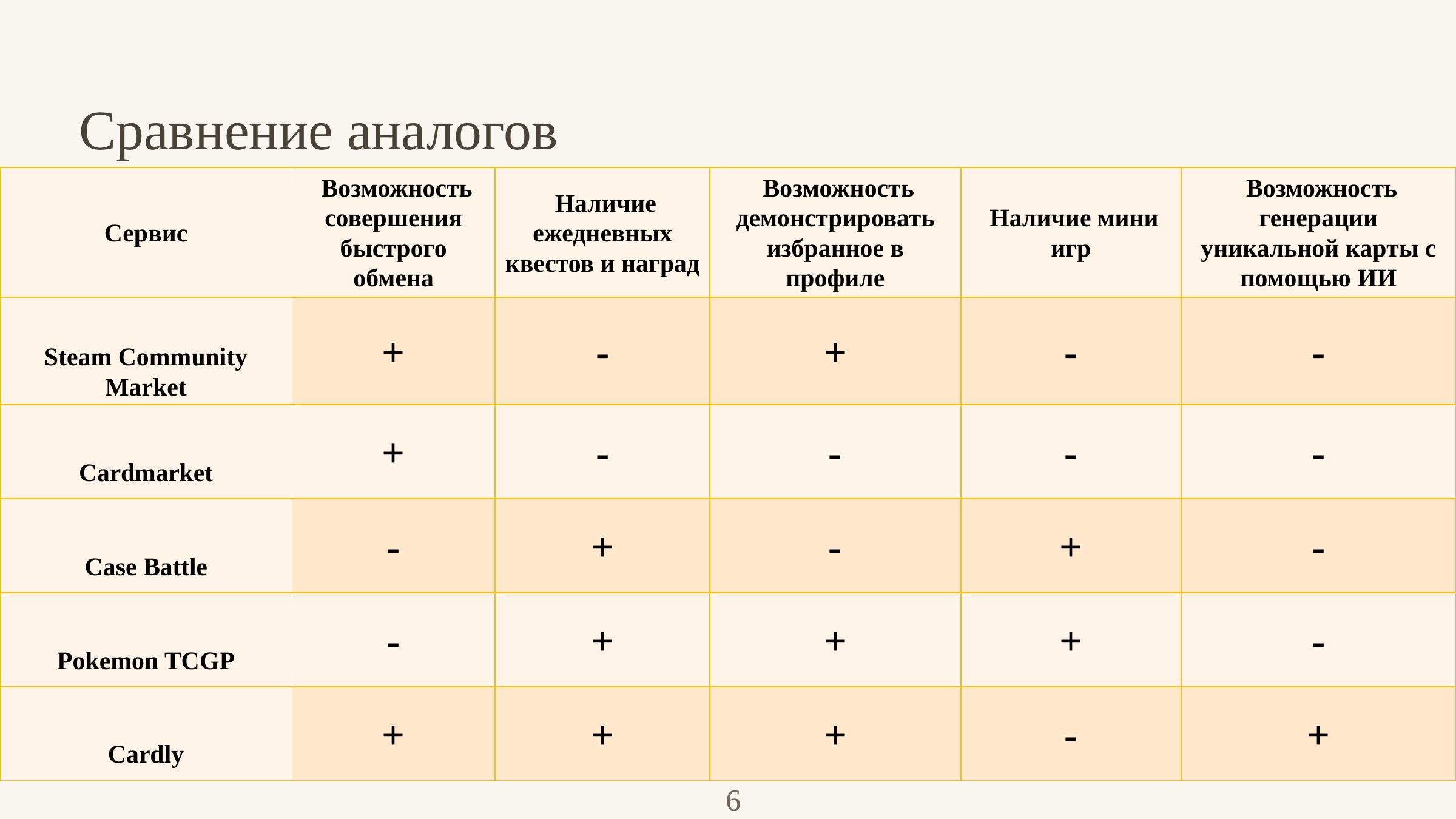

Сравнение аналогов
| Сервис | Возможность совершения быстрого обмена | Наличие ежедневных квестов и наград | Возможность демонстрировать избранное в профиле | Наличие мини игр | Возможность генерации уникальной карты с помощью ИИ |
| --- | --- | --- | --- | --- | --- |
| Steam Community Market | + | - | + | - | - |
| Cardmarket | + | - | - | - | - |
| Case Battle | - | + | - | + | - |
| Pokemon TCGP | - | + | + | + | - |
| Cardly | + | + | + | - | + |
6